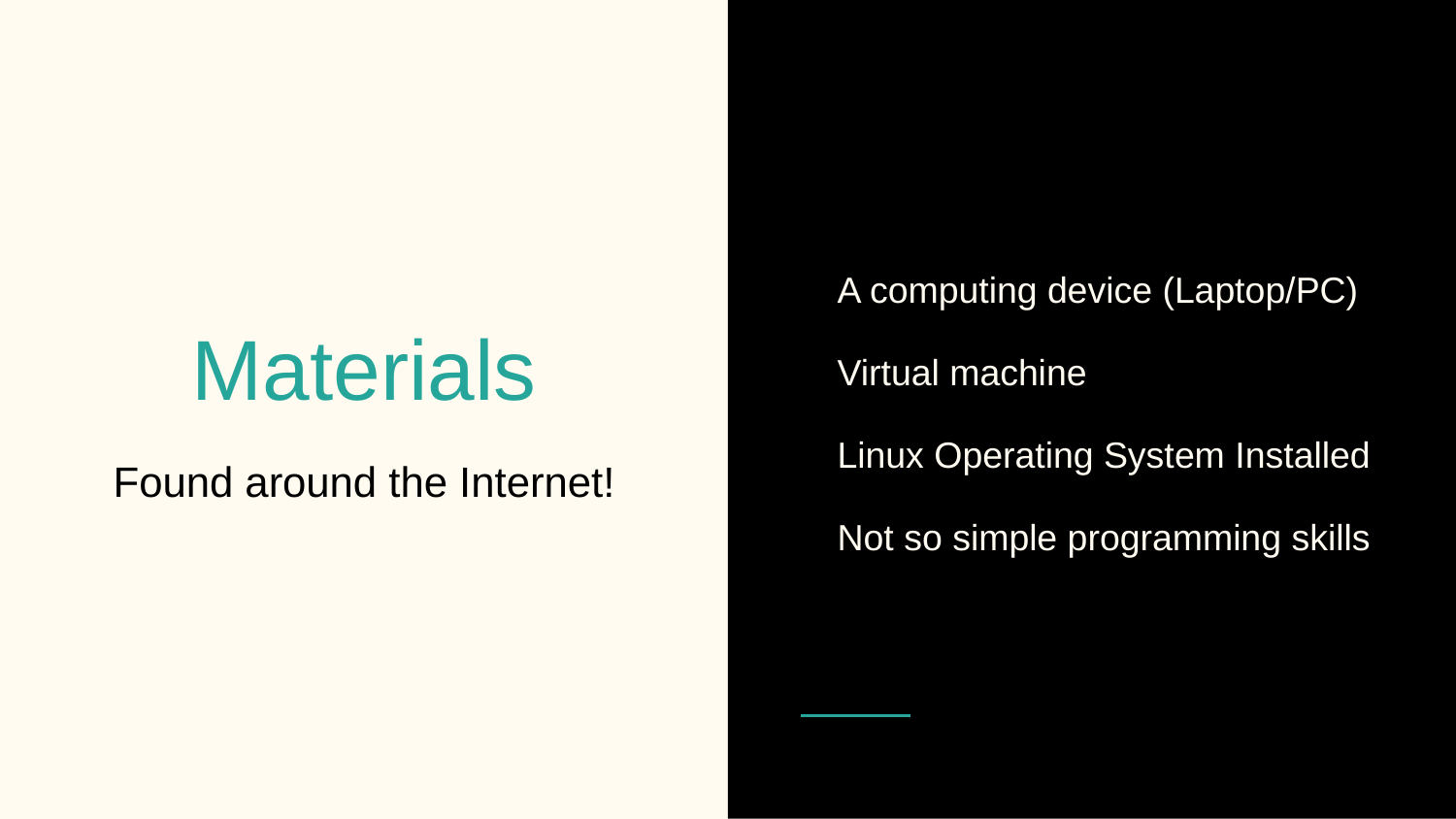

A computing device (Laptop/PC)
Virtual machine
Linux Operating System Installed
Not so simple programming skills
# Materials
Found around the Internet!